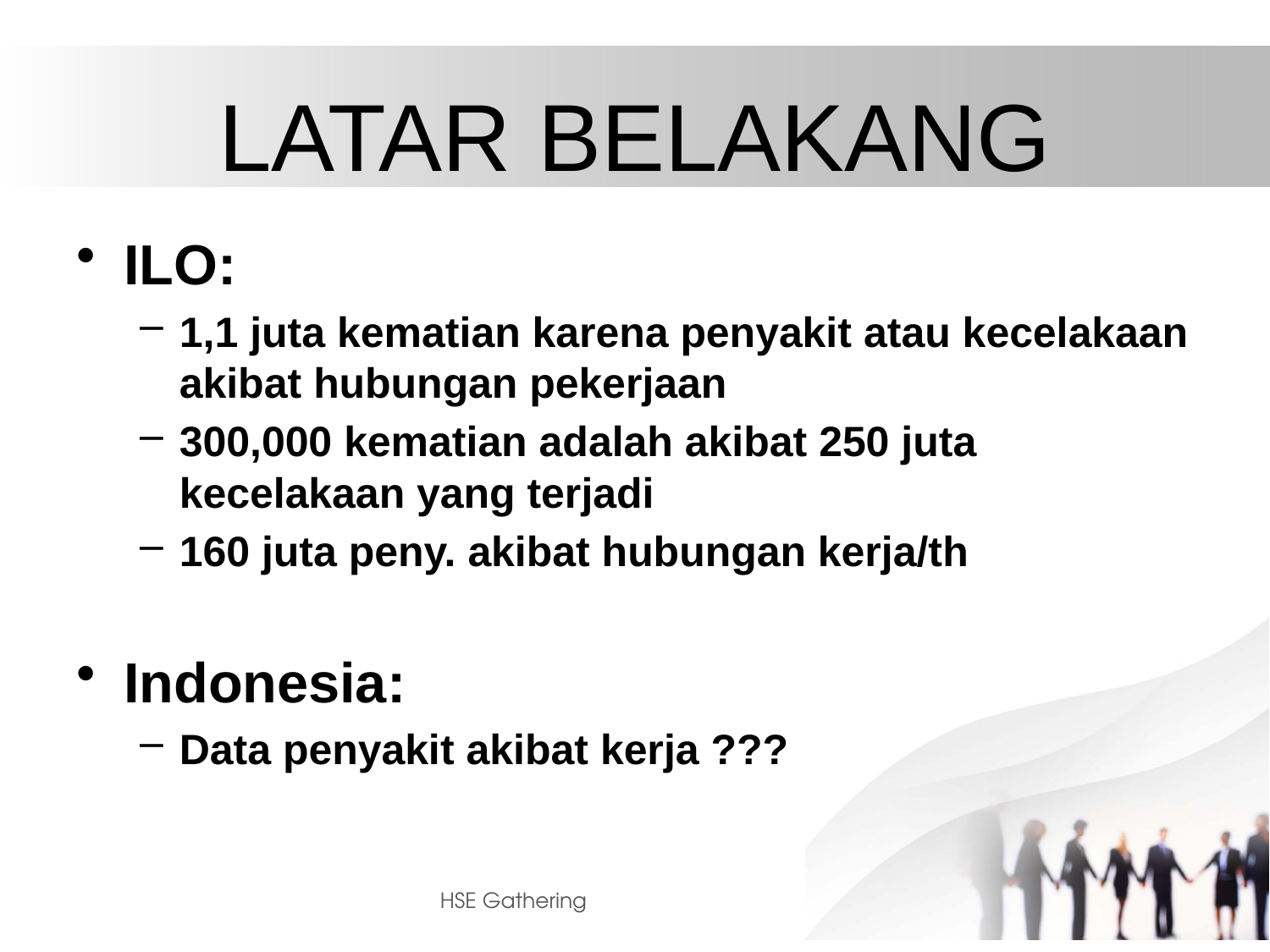

# LATAR BELAKANG
ILO:
1,1 juta kematian karena penyakit atau kecelakaan akibat hubungan pekerjaan
300,000 kematian adalah akibat 250 juta kecelakaan yang terjadi
160 juta peny. akibat hubungan kerja/th

Indonesia:
Data penyakit akibat kerja ???
HSE Gathering
3